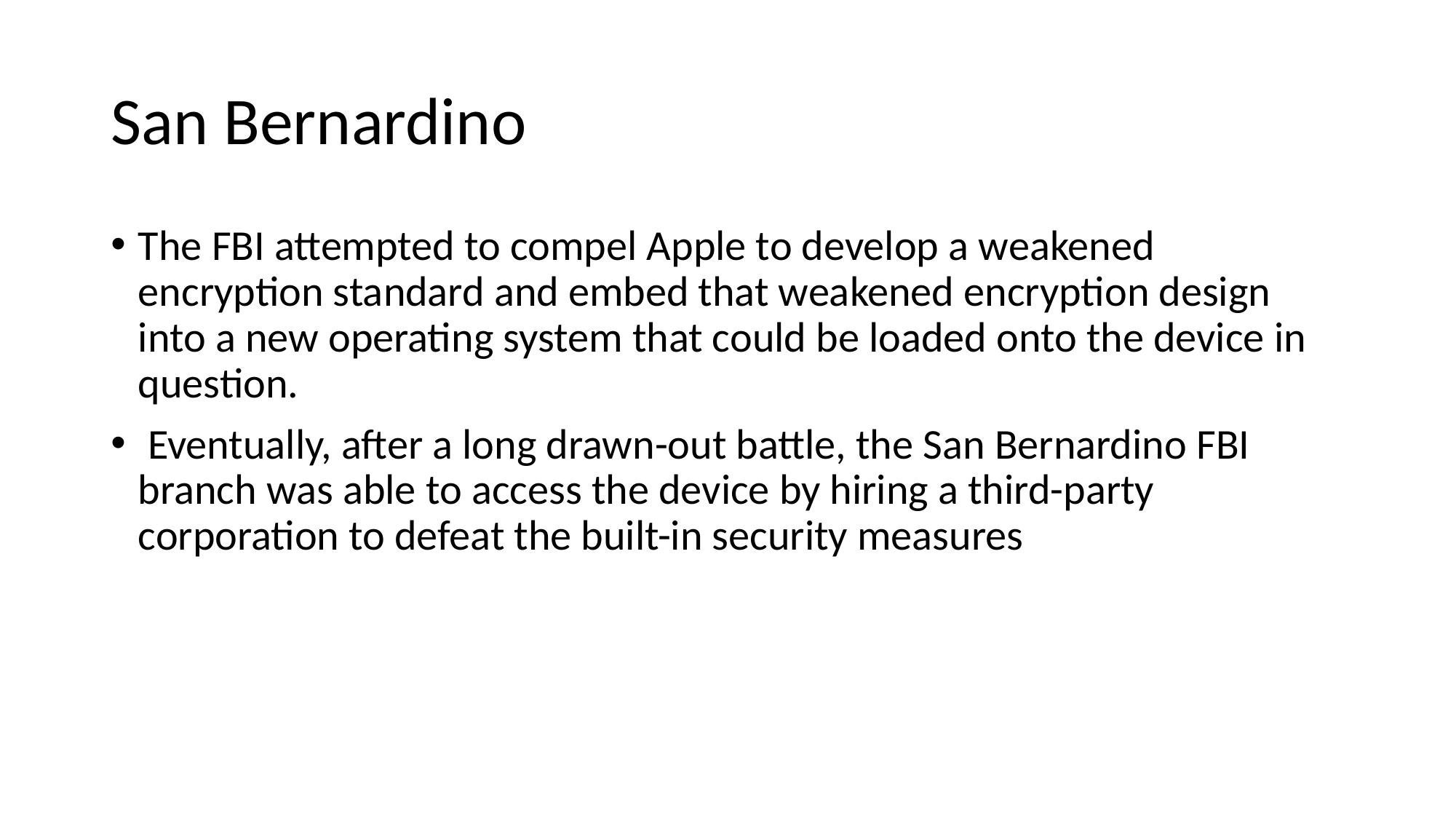

# San Bernardino
The FBI attempted to compel Apple to develop a weakened encryption standard and embed that weakened encryption design into a new operating system that could be loaded onto the device in question.
 Eventually, after a long drawn-out battle, the San Bernardino FBI branch was able to access the device by hiring a third-party corporation to defeat the built-in security measures